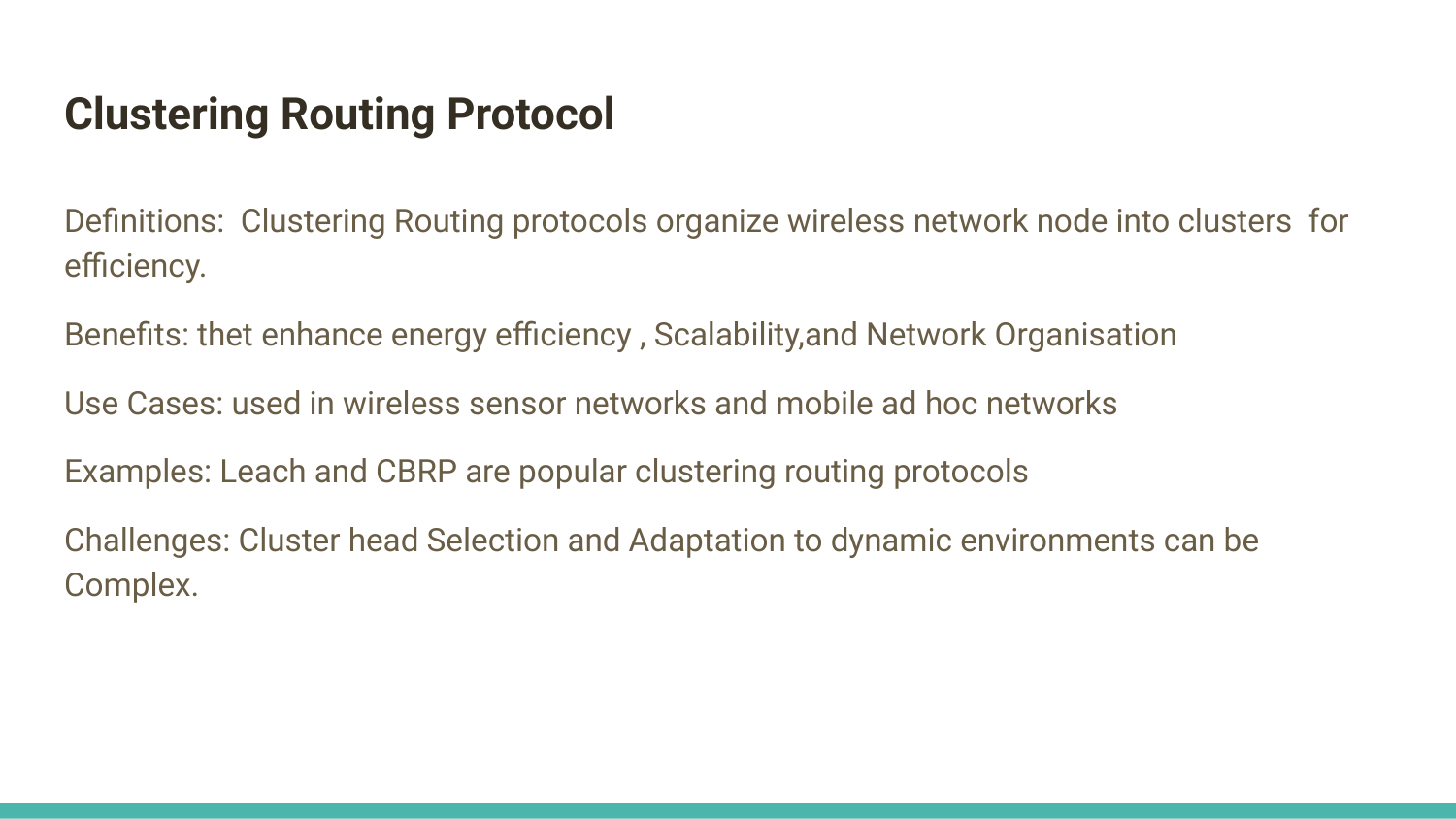

# Clustering Routing Protocol
Definitions:  Clustering Routing protocols organize wireless network node into clusters  for efficiency.
Benefits: thet enhance energy efficiency , Scalability,and Network Organisation
Use Cases: used in wireless sensor networks and mobile ad hoc networks
Examples: Leach and CBRP are popular clustering routing protocols
Challenges: Cluster head Selection and Adaptation to dynamic environments can be Complex.